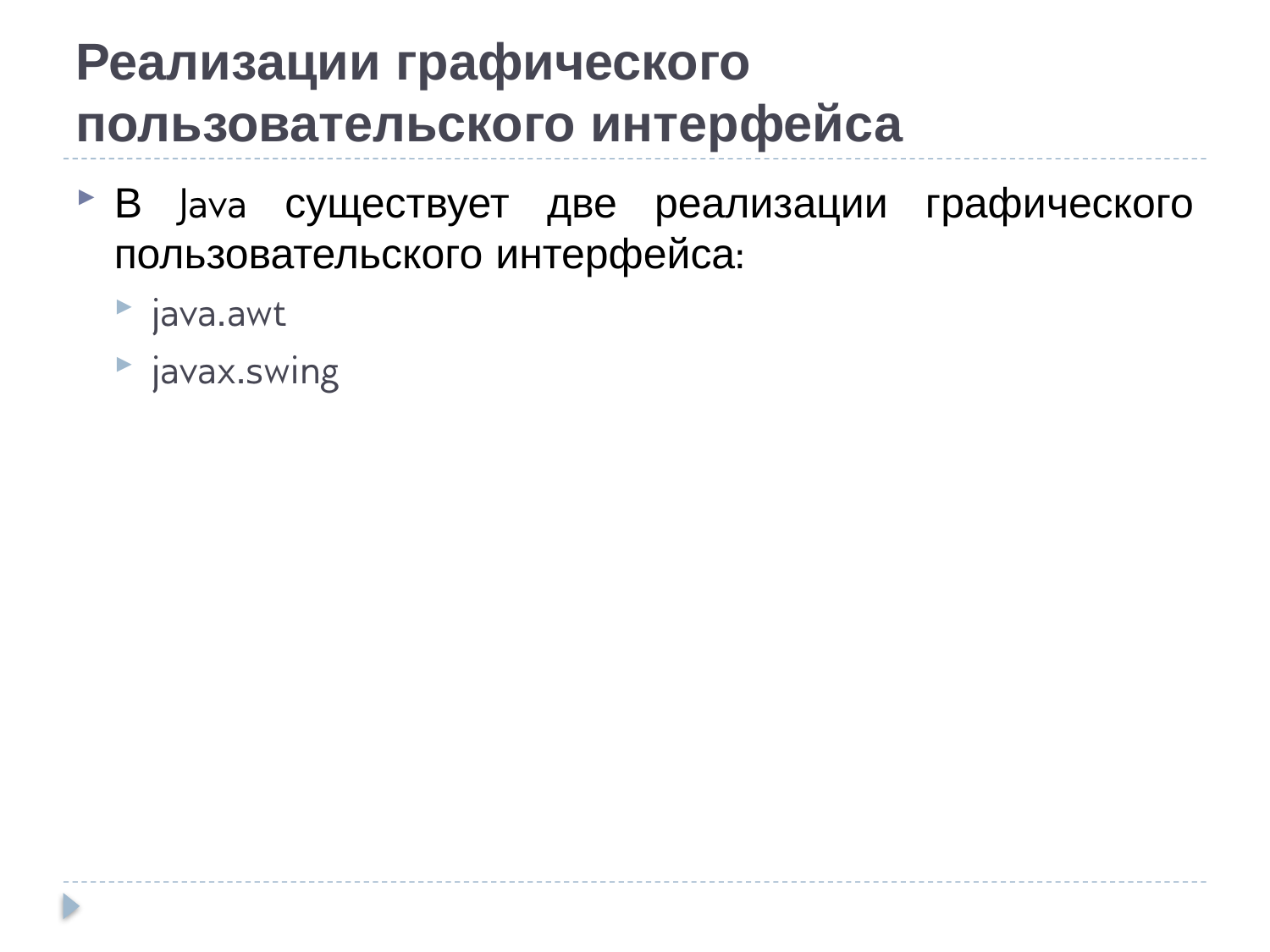

# Реализации графического пользовательского интерфейса
В Java существует две реализации графического пользовательского интерфейса:
java.awt
javax.swing